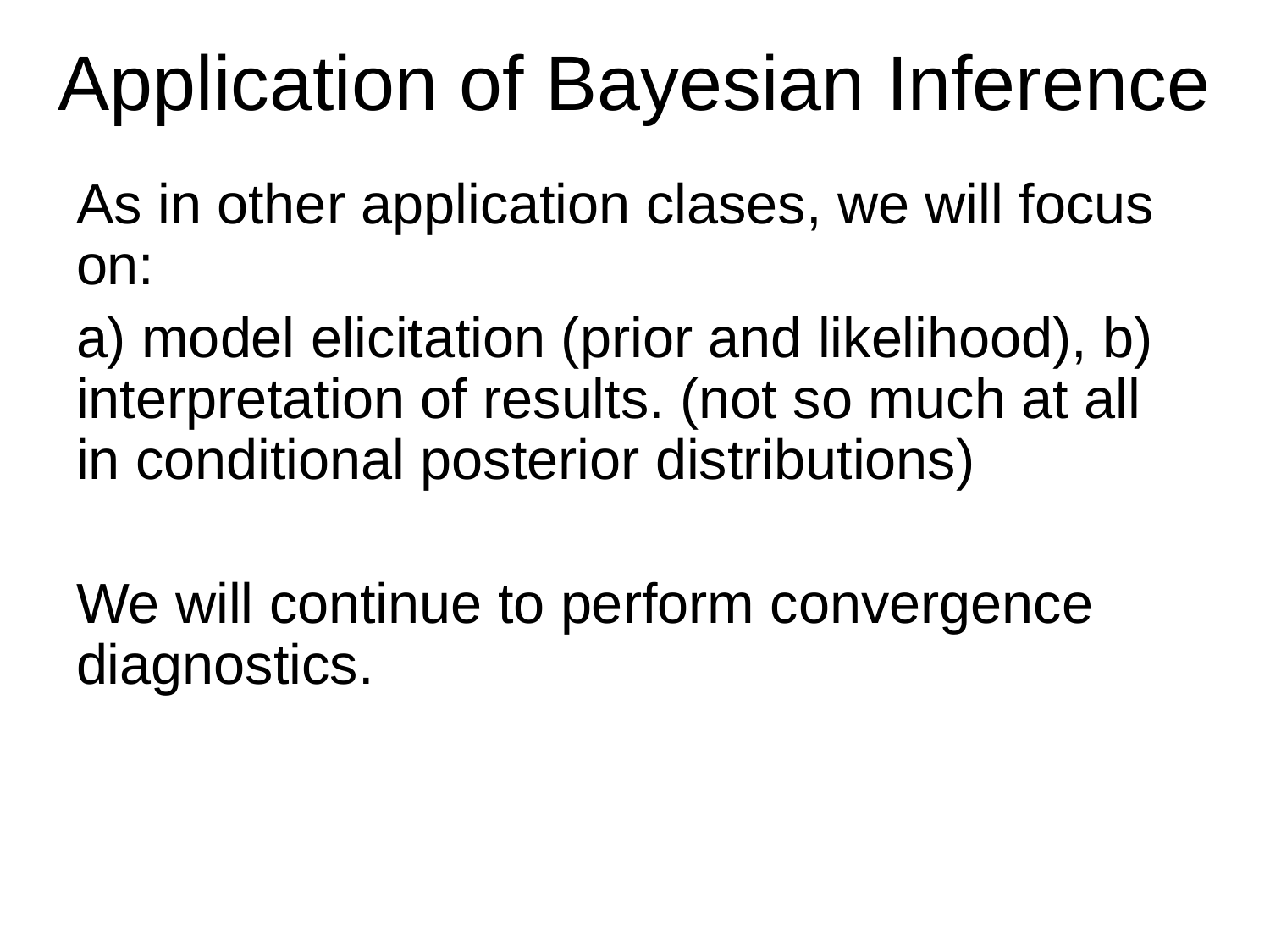

# Application of Bayesian Inference
As in other application clases, we will focus on:
a) model elicitation (prior and likelihood), b) interpretation of results. (not so much at all in conditional posterior distributions)

We will continue to perform convergence diagnostics.